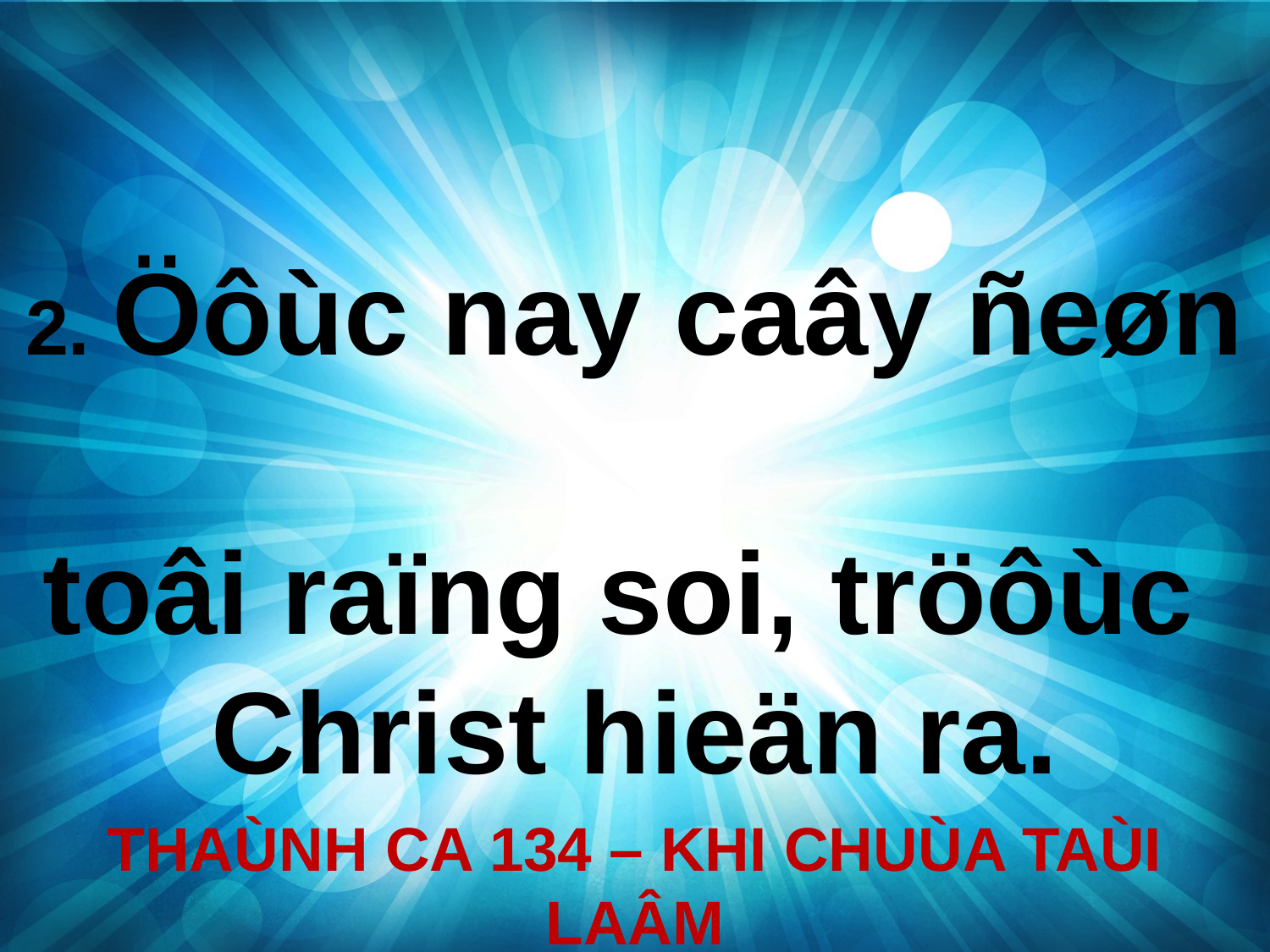

2. Öôùc nay caây ñeøn
toâi raïng soi, tröôùc
Christ hieän ra.
THAÙNH CA 134 – KHI CHUÙA TAÙI LAÂM